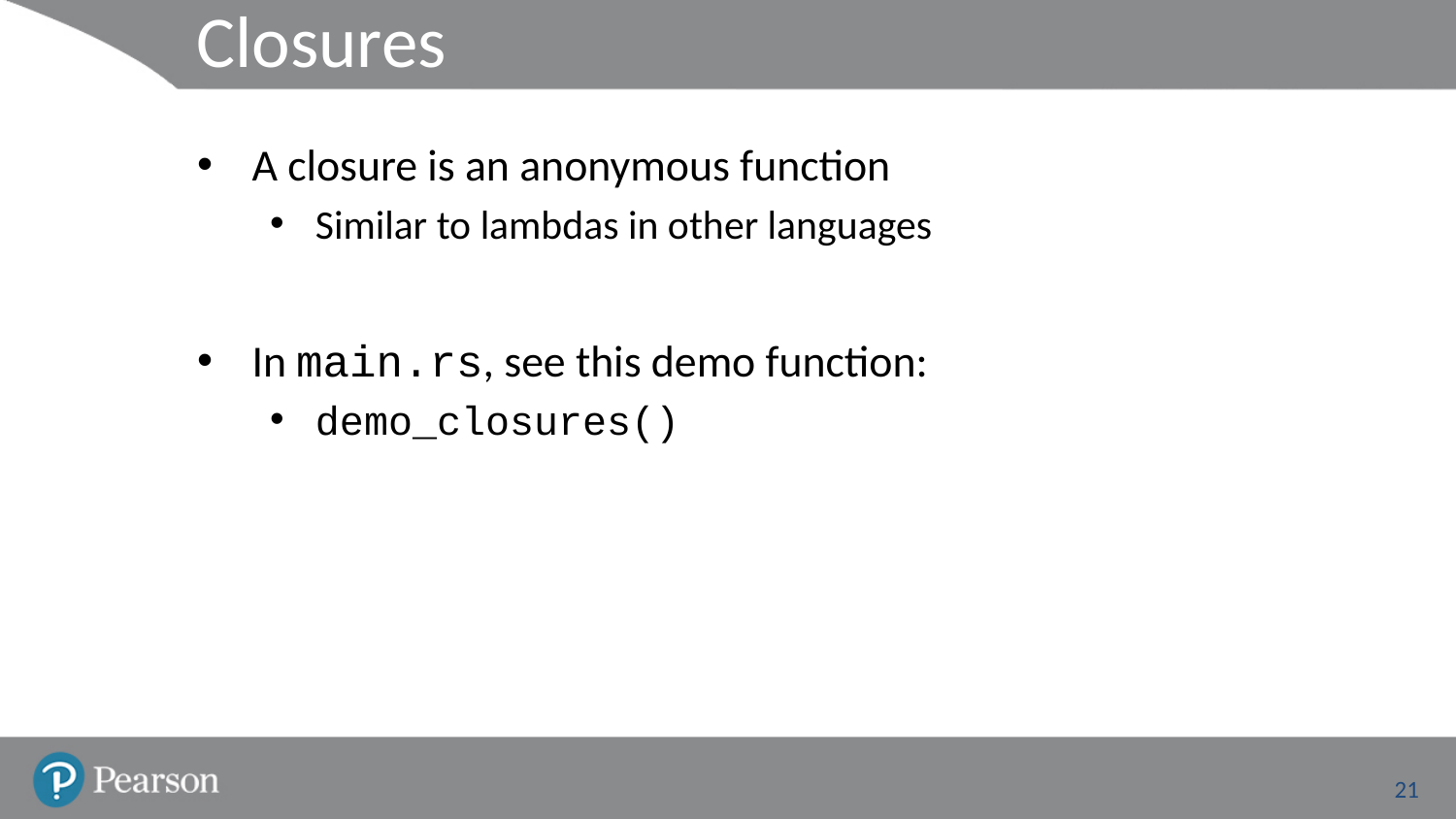

# Closures
A closure is an anonymous function
Similar to lambdas in other languages

In main.rs, see this demo function:
demo_closures()
21